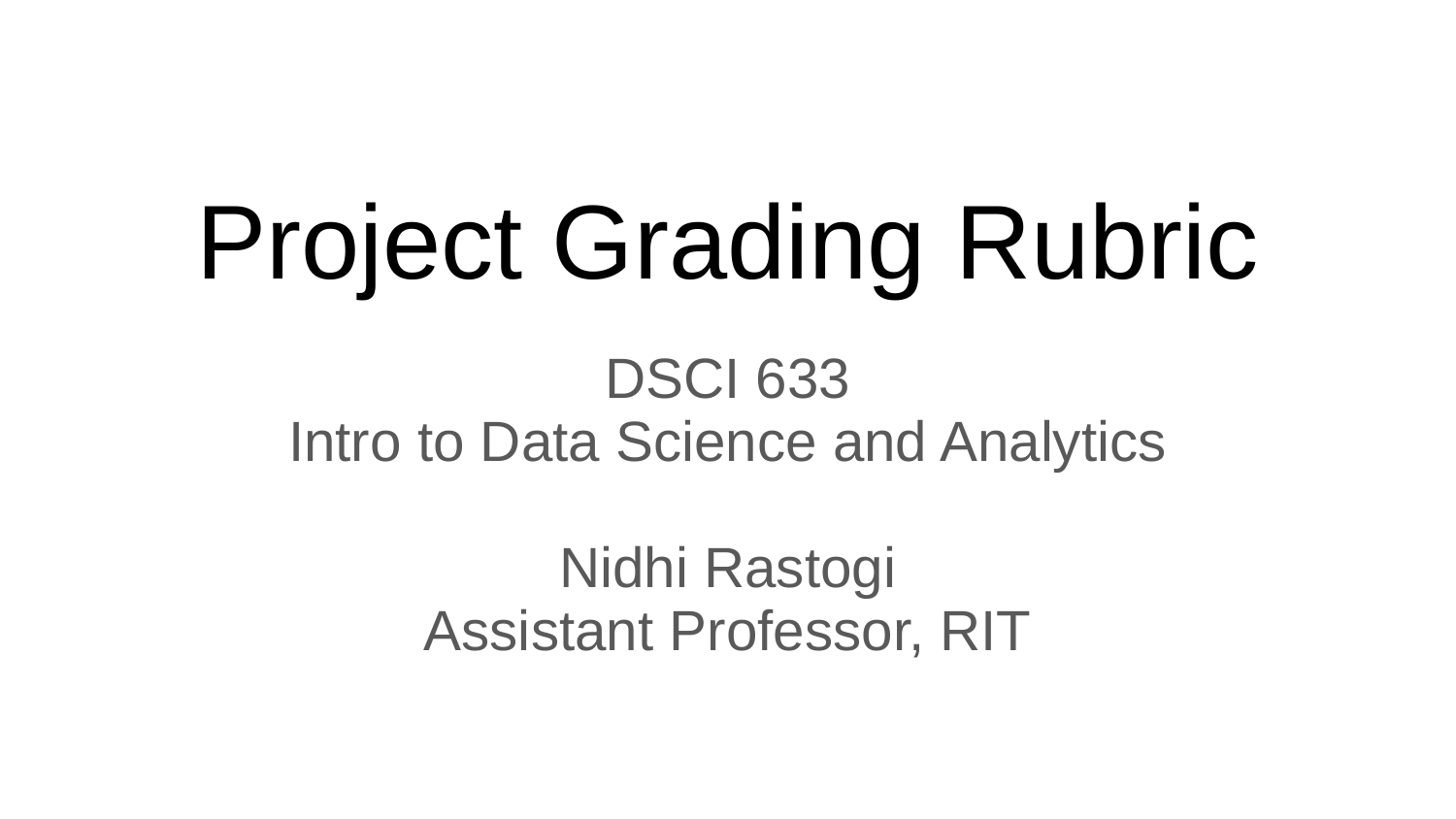

# Project Grading Rubric
DSCI 633
Intro to Data Science and Analytics

Nidhi Rastogi
Assistant Professor, RIT